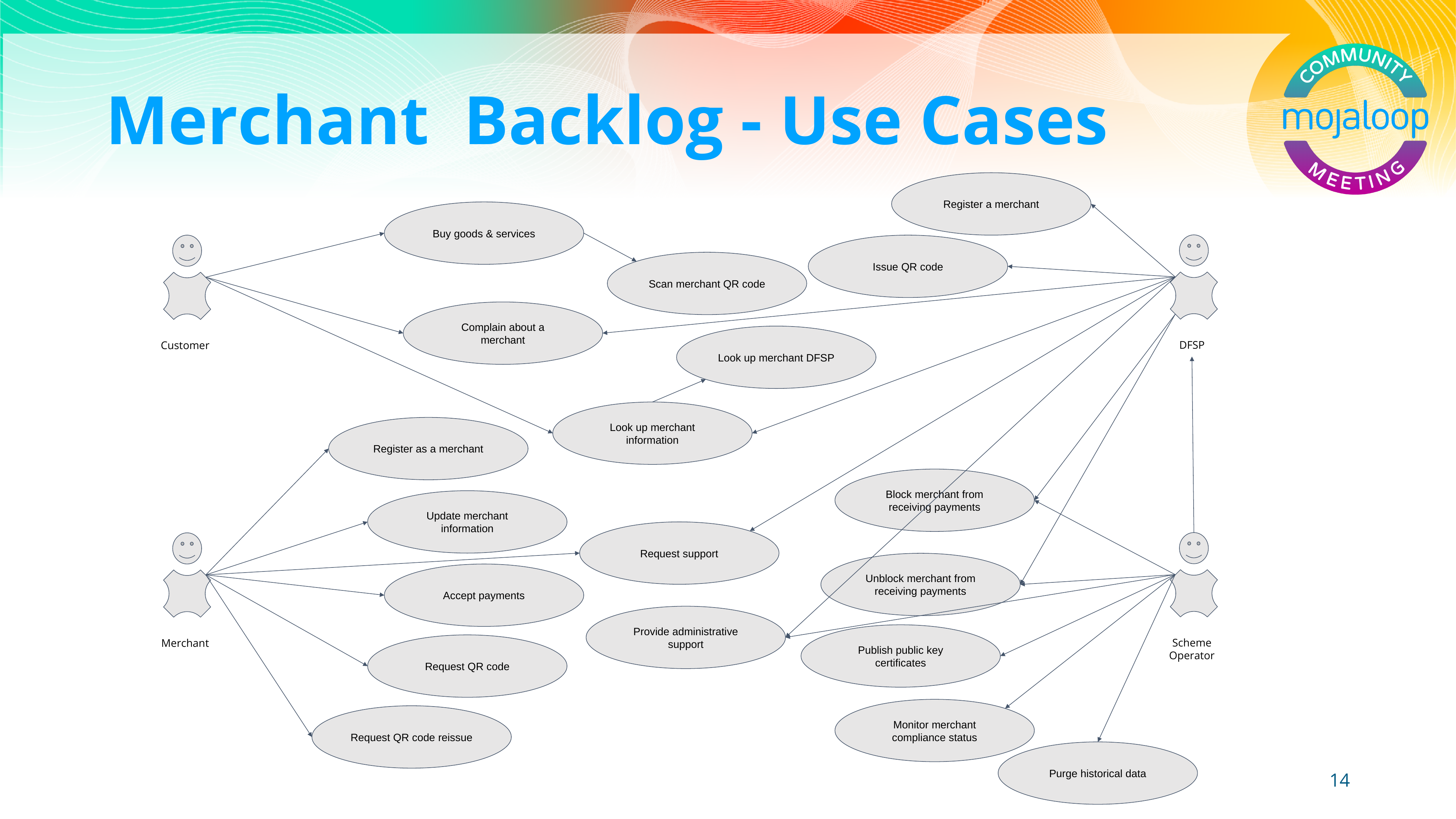

# Merchant  Backlog - Use Cases
Register a merchant
Buy goods & services

Issue QR code
Scan merchant QR code

Complain about a merchant
Look up merchant DFSP
DFSP
Customer
Look up merchant information
Register as a merchant
Block merchant from receiving payments
Update merchant information
Request support

Unblock merchant from receiving payments
Accept payments

Provide administrative support
Publish public key certificates
Scheme Operator
Merchant
Request QR code
Monitor merchant compliance status
Request QR code reissue
Purge historical data
14